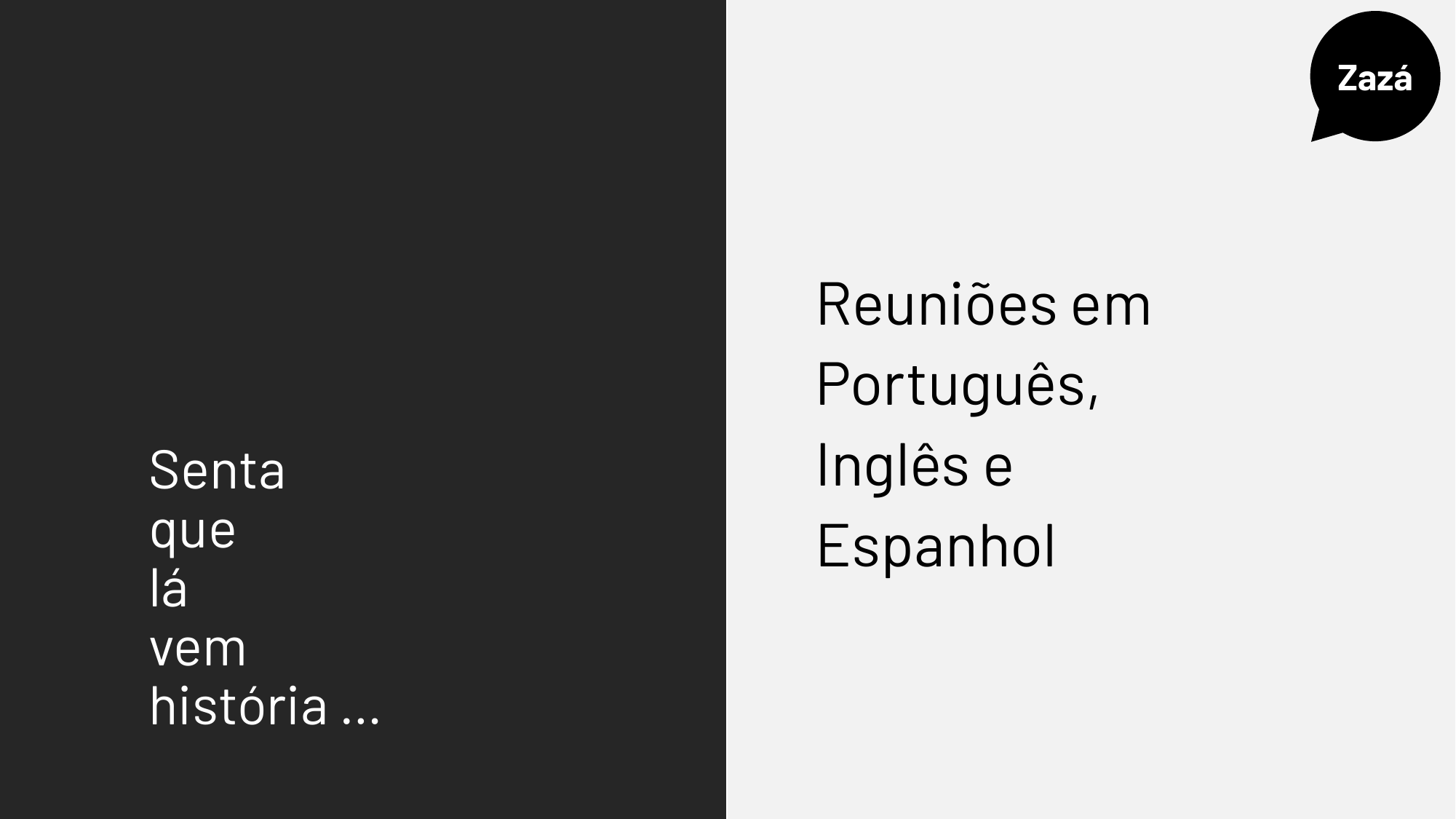

Zazá

# Senta que lá vem história …
Reuniões em
Português,
Inglês e
Espanhol